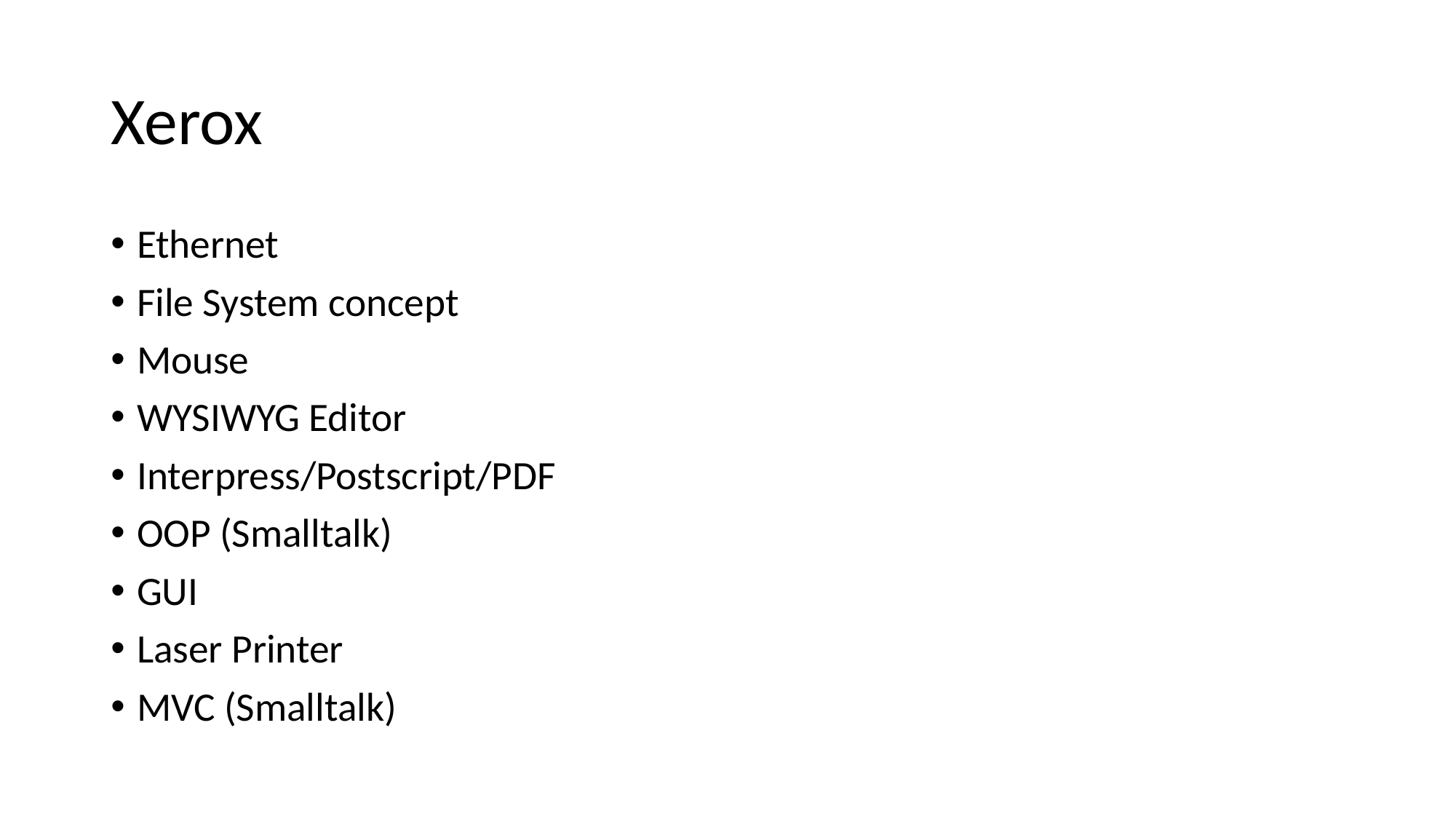

# Xerox
Ethernet
File System concept
Mouse
WYSIWYG Editor
Interpress/Postscript/PDF
OOP (Smalltalk)
GUI
Laser Printer
MVC (Smalltalk)